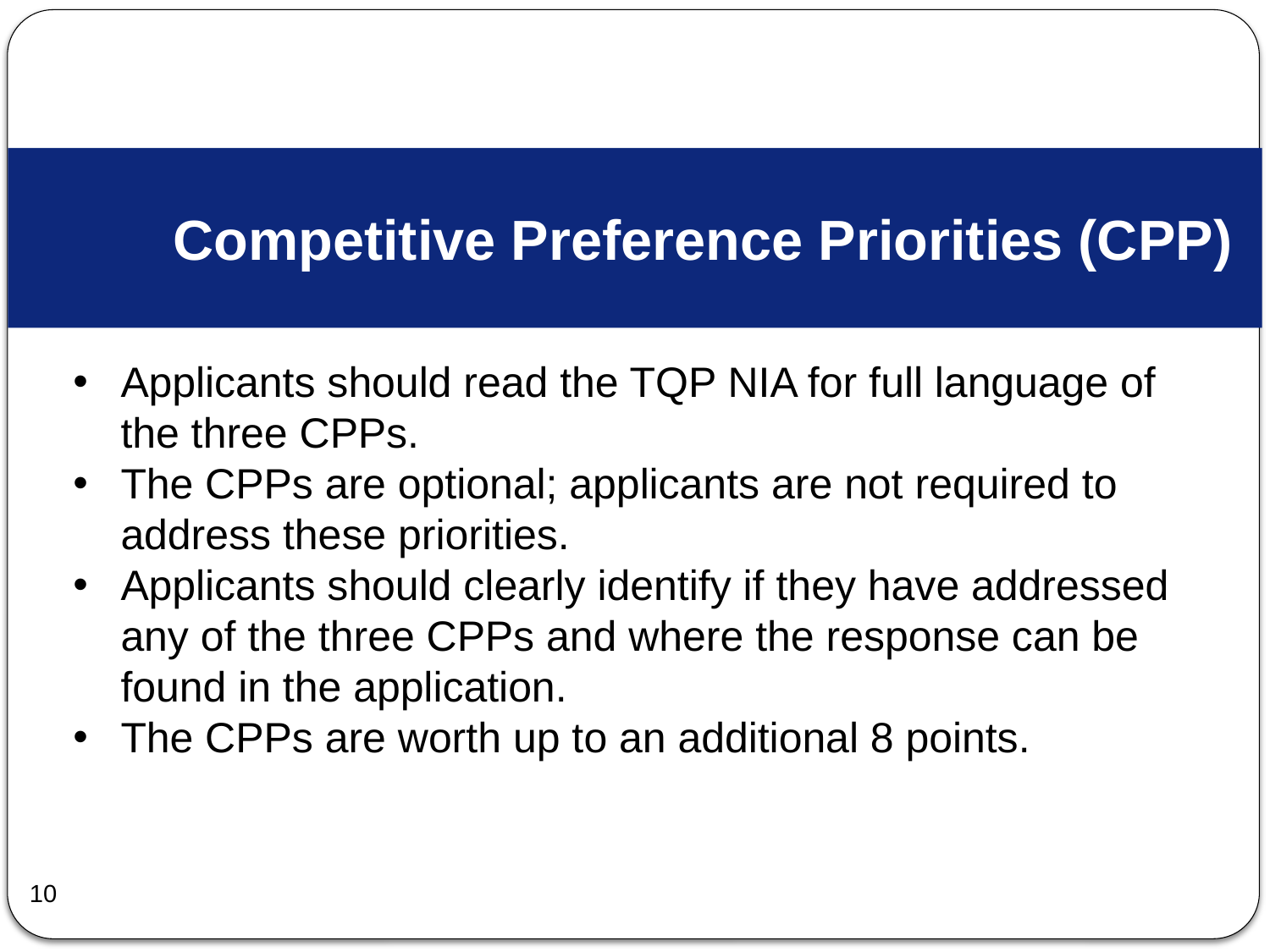

Competitive Preference Priorities (CPP)
Applicants should read the TQP NIA for full language of the three CPPs.
The CPPs are optional; applicants are not required to address these priorities.
Applicants should clearly identify if they have addressed any of the three CPPs and where the response can be found in the application.
The CPPs are worth up to an additional 8 points.

10